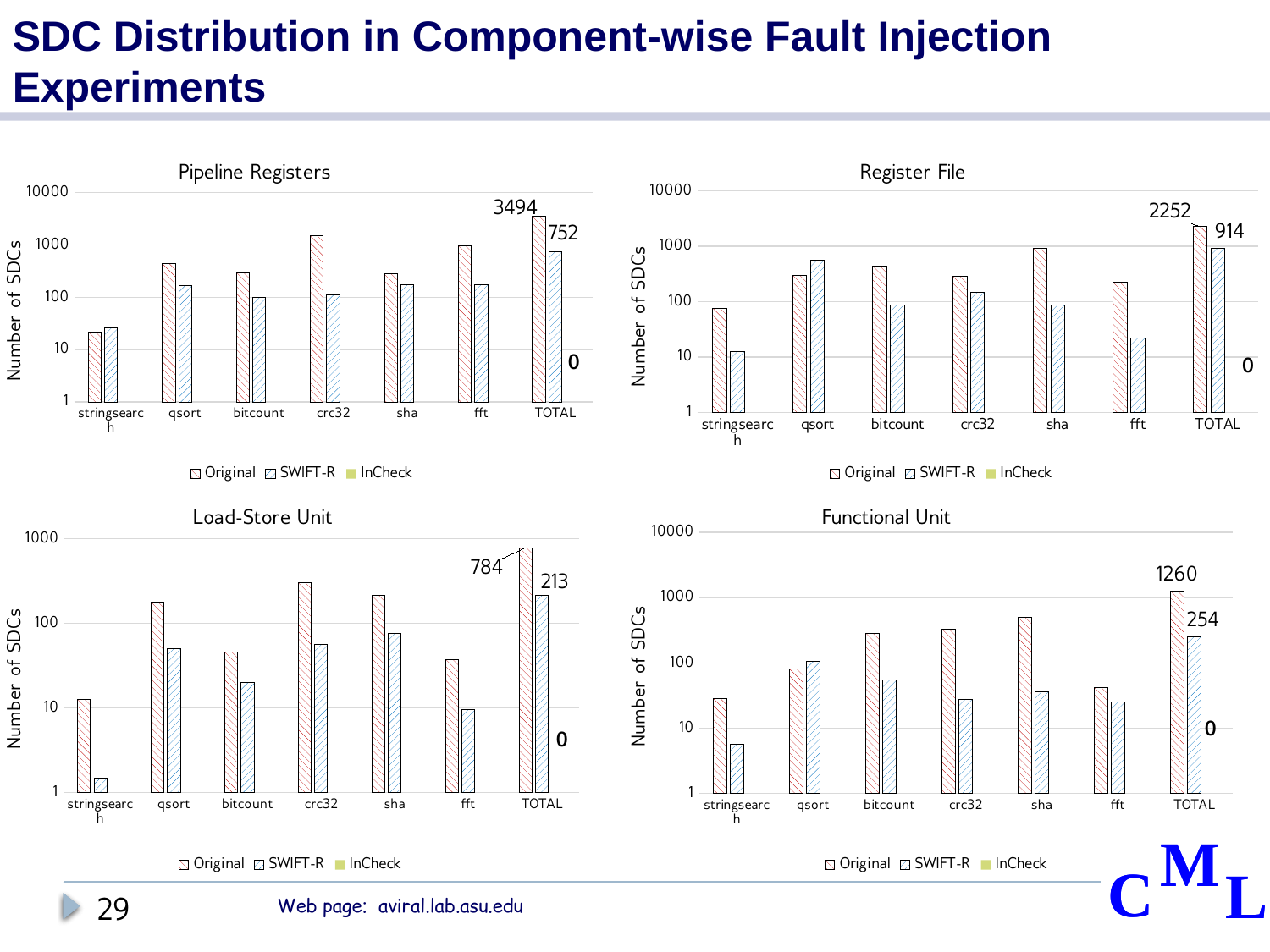

# SDC Distribution in Component-wise Fault Injection Experiments

### Chart: Pipeline Registers

| Category | Original | SWIFT-R | InCheck |
|---|---|---|---|
| stringsearch | 21.9 | 25.8 | 0.0 |
| qsort | 439.20000000000005 | 168.0 | 0.0 |
| bitcount | 298.2 | 98.1 | 0.0 |
| crc32 | 1481.7 | 110.1 | 0.0 |
| sha | 277.8 | 172.5 | 0.0 |
| fft | 975.3 | 177.3 | 0.0 |
| TOTAL | 3494.1000000000004 | 751.8 | 0.0 |

### Chart: Register File

| Category | Original | SWIFT-R | InCheck |
|---|---|---|---|
| stringsearch | 76.5 | 12.299999999999999 | 0.0 |
| qsort | 298.5 | 559.5 | 0.0 |
| bitcount | 438.59999999999997 | 87.9 | 0.0 |
| crc32 | 287.7 | 146.7 | 0.0 |
| sha | 927.6 | 85.5 | 0.0 |
| fft | 222.6 | 21.599999999999998 | 0.0 |
| TOTAL | 2251.5 | 913.4999999999999 | 0.0 |
0
0

### Chart: Load-Store Unit

| Category | Original | SWIFT-R | InCheck |
|---|---|---|---|
| stringsearch | 12.6 | 1.5 | 0.0 |
| qsort | 177.0 | 50.4 | 0.0 |
| bitcount | 45.6 | 19.8 | 0.0 |
| crc32 | 300.0 | 56.1 | 0.0 |
| sha | 211.2 | 75.6 | 0.0 |
| fft | 37.5 | 9.6 | 0.0 |
| TOTAL | 783.9000000000001 | 213.0 | 0.0 |

### Chart: Functional Unit

| Category | Original | SWIFT-R | InCheck |
|---|---|---|---|
| stringsearch | 28.2 | 5.7 | 0.0 |
| qsort | 80.4 | 104.7 | 0.0 |
| bitcount | 285.59999999999997 | 54.0 | 0.0 |
| crc32 | 328.8 | 27.900000000000002 | 0.0 |
| sha | 495.30000000000007 | 36.3 | 0.0 |
| fft | 41.699999999999996 | 24.9 | 0.0 |
| TOTAL | 1260.0000000000002 | 253.50000000000003 | 0.0 |
0
0
29